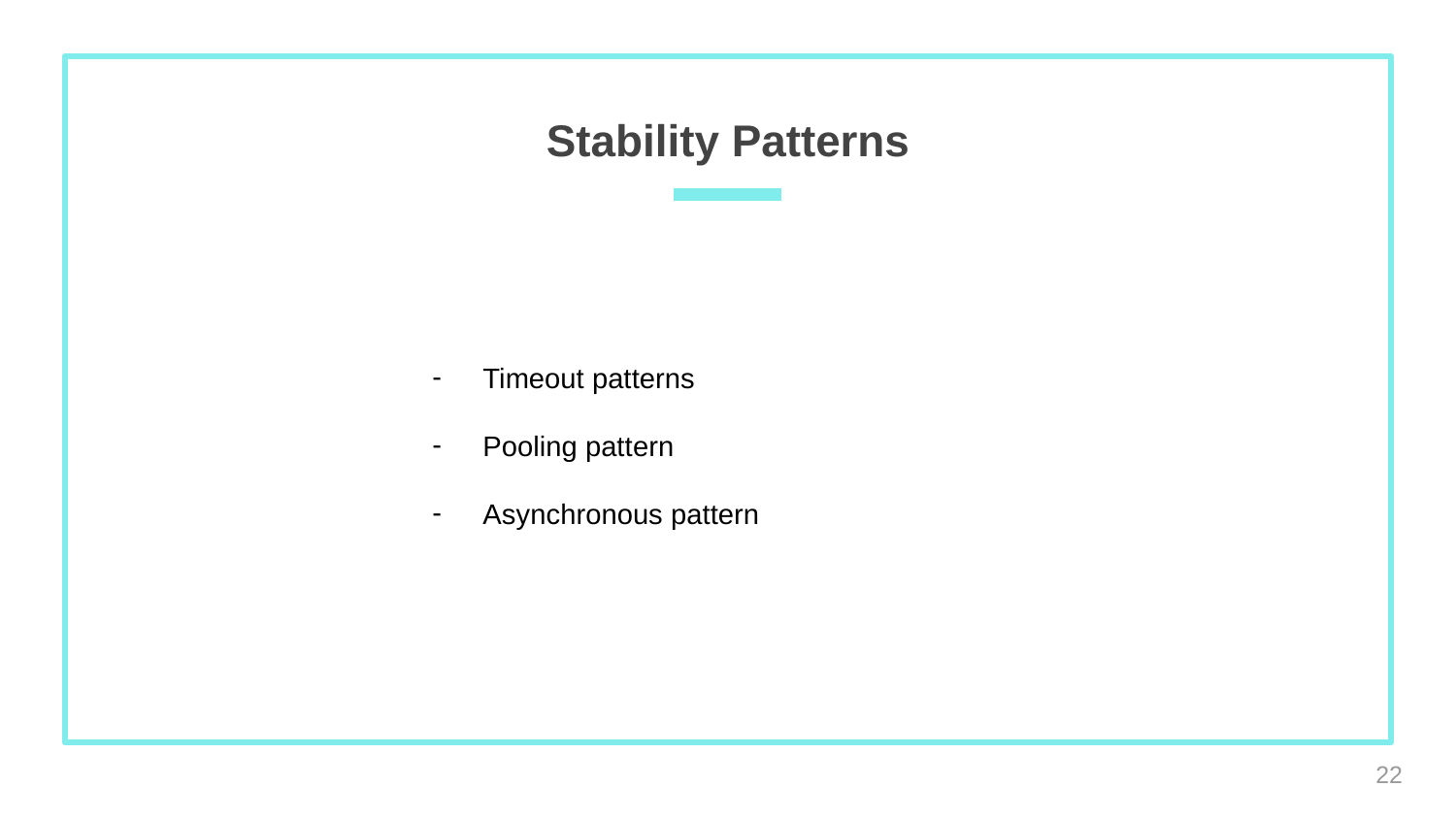

# Stability Patterns
Timeout patterns
Pooling pattern
Asynchronous pattern
22